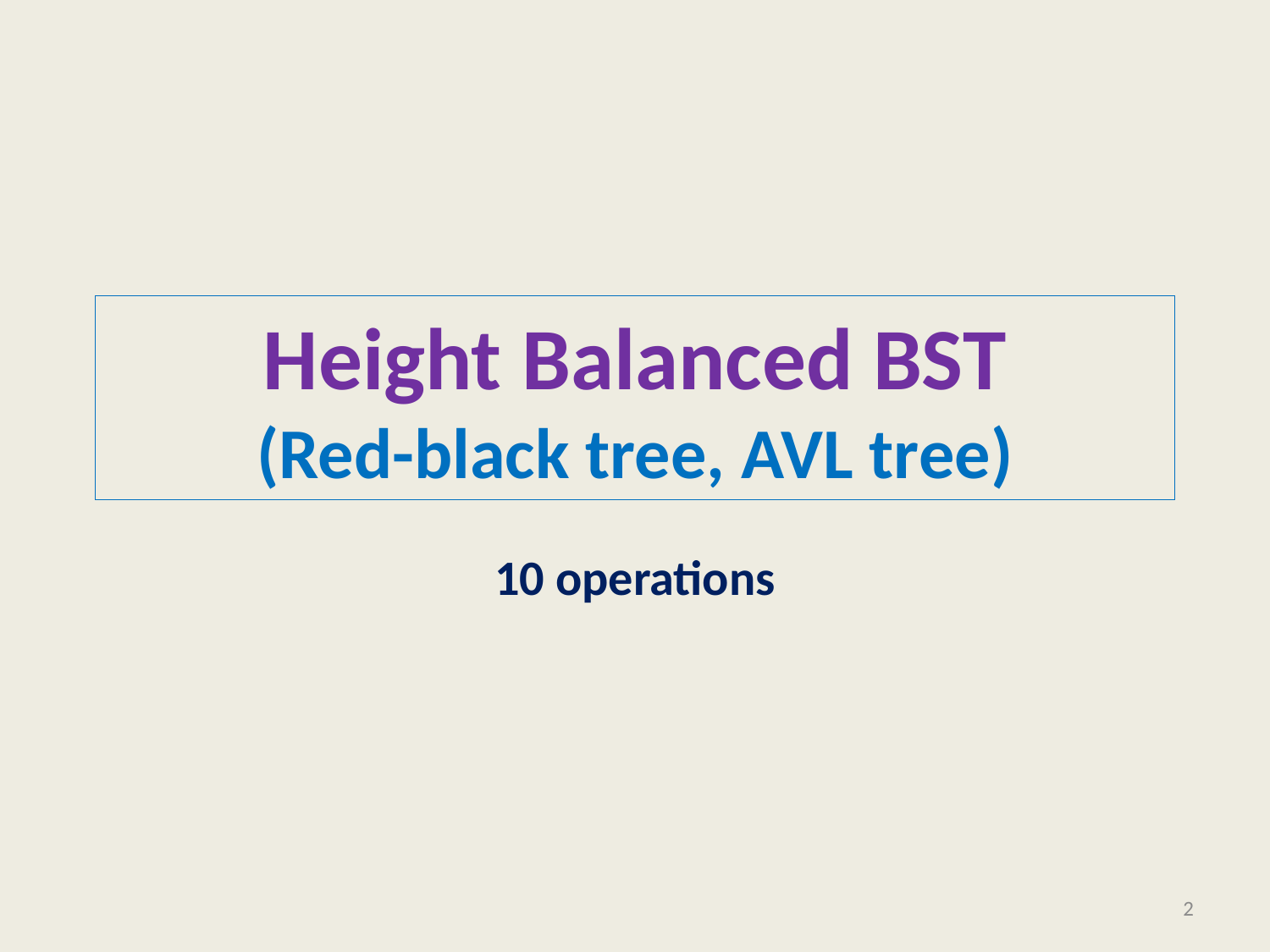

# Height Balanced BST (Red-black tree, AVL tree)
10 operations
2